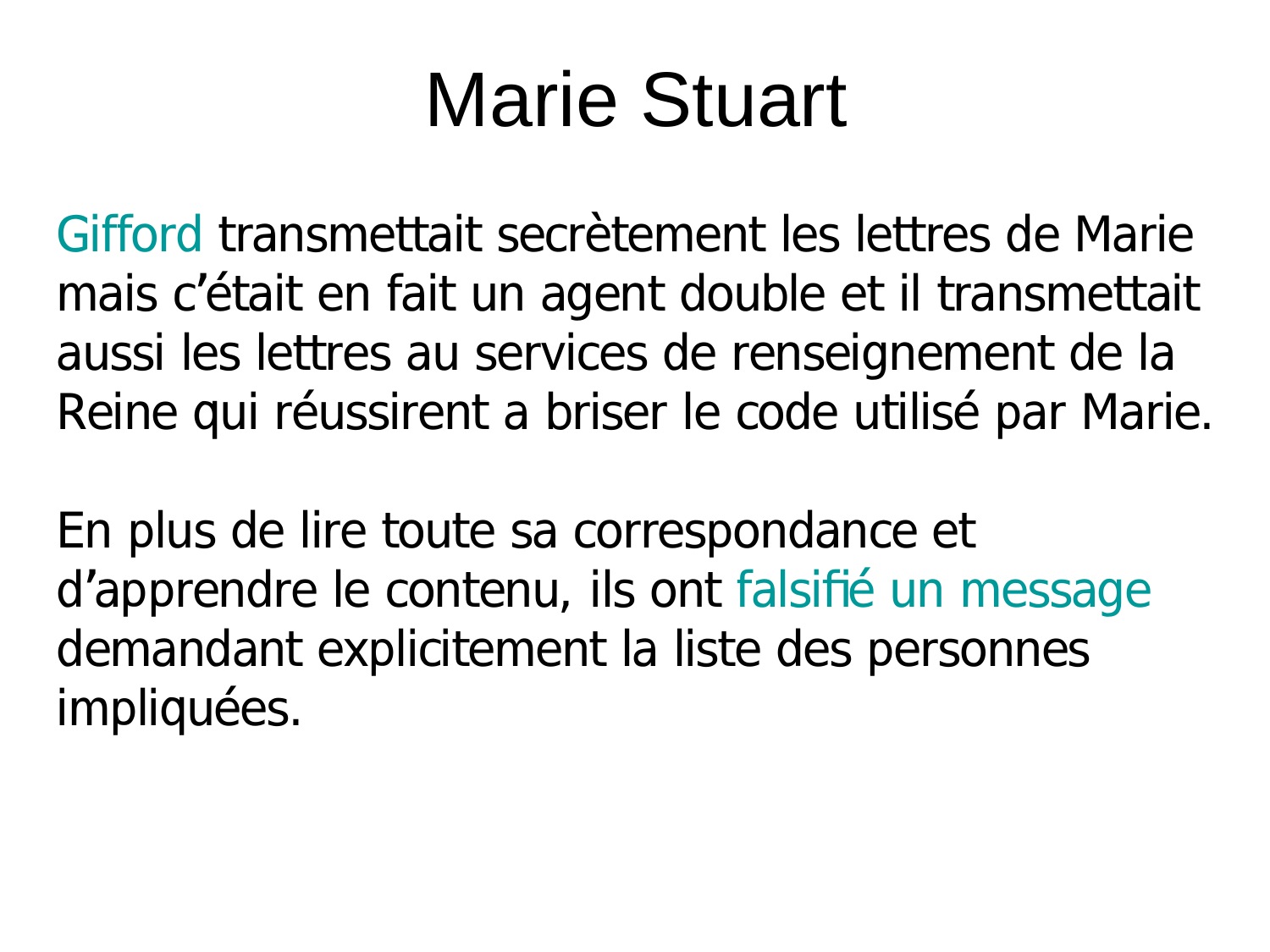

Marie Stuart
Gifford transmettait secrètement les lettres de Marie mais c’était en fait un agent double et il transmettait aussi les lettres au services de renseignement de la Reine qui réussirent a briser le code utilisé par Marie.

En plus de lire toute sa correspondance et d’apprendre le contenu, ils ont falsifié un message demandant explicitement la liste des personnes impliquées.